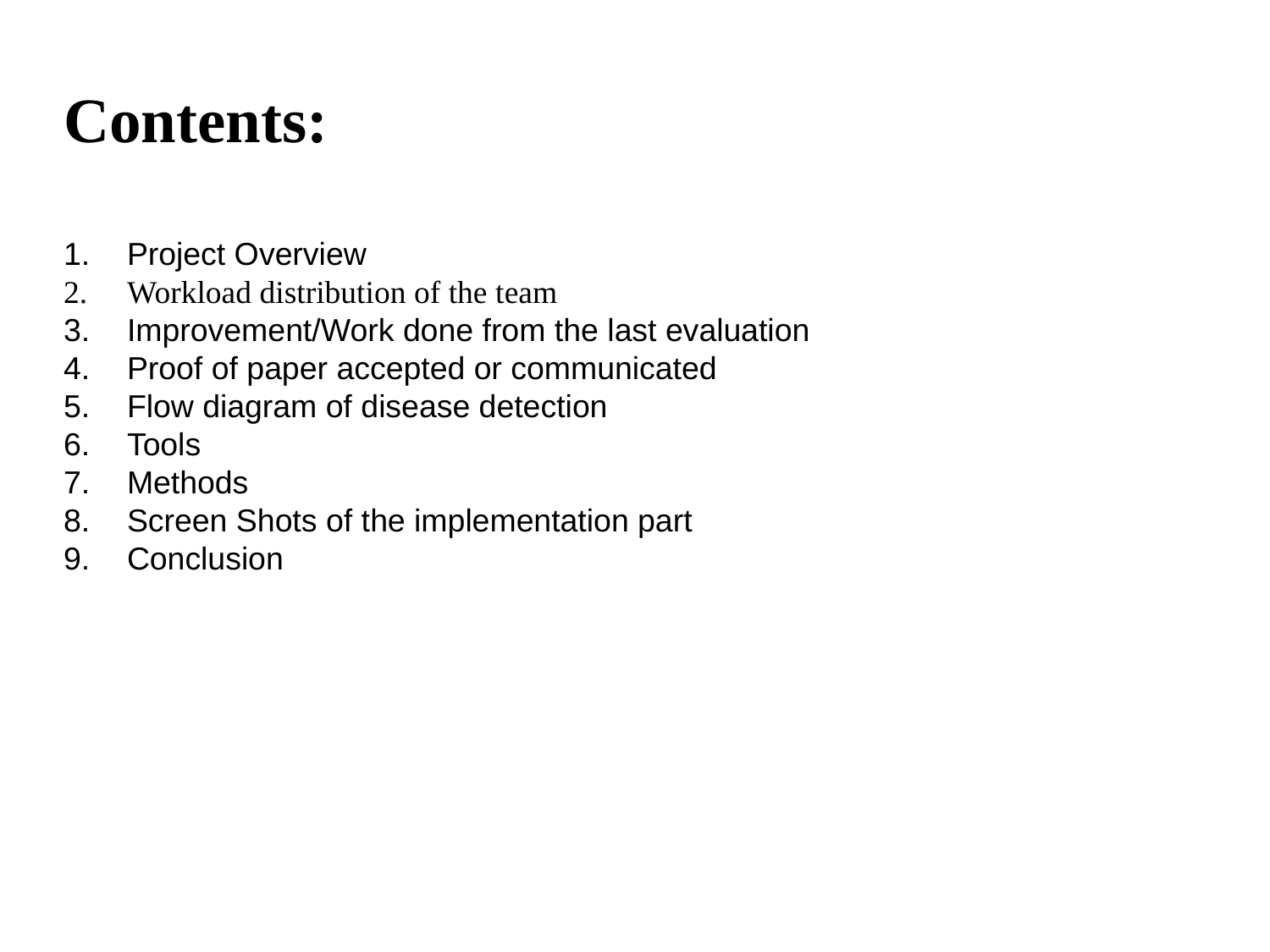

# Contents:
Project Overview
Workload distribution of the team
Improvement/Work done from the last evaluation
Proof of paper accepted or communicated
Flow diagram of disease detection
Tools
Methods
Screen Shots of the implementation part
Conclusion